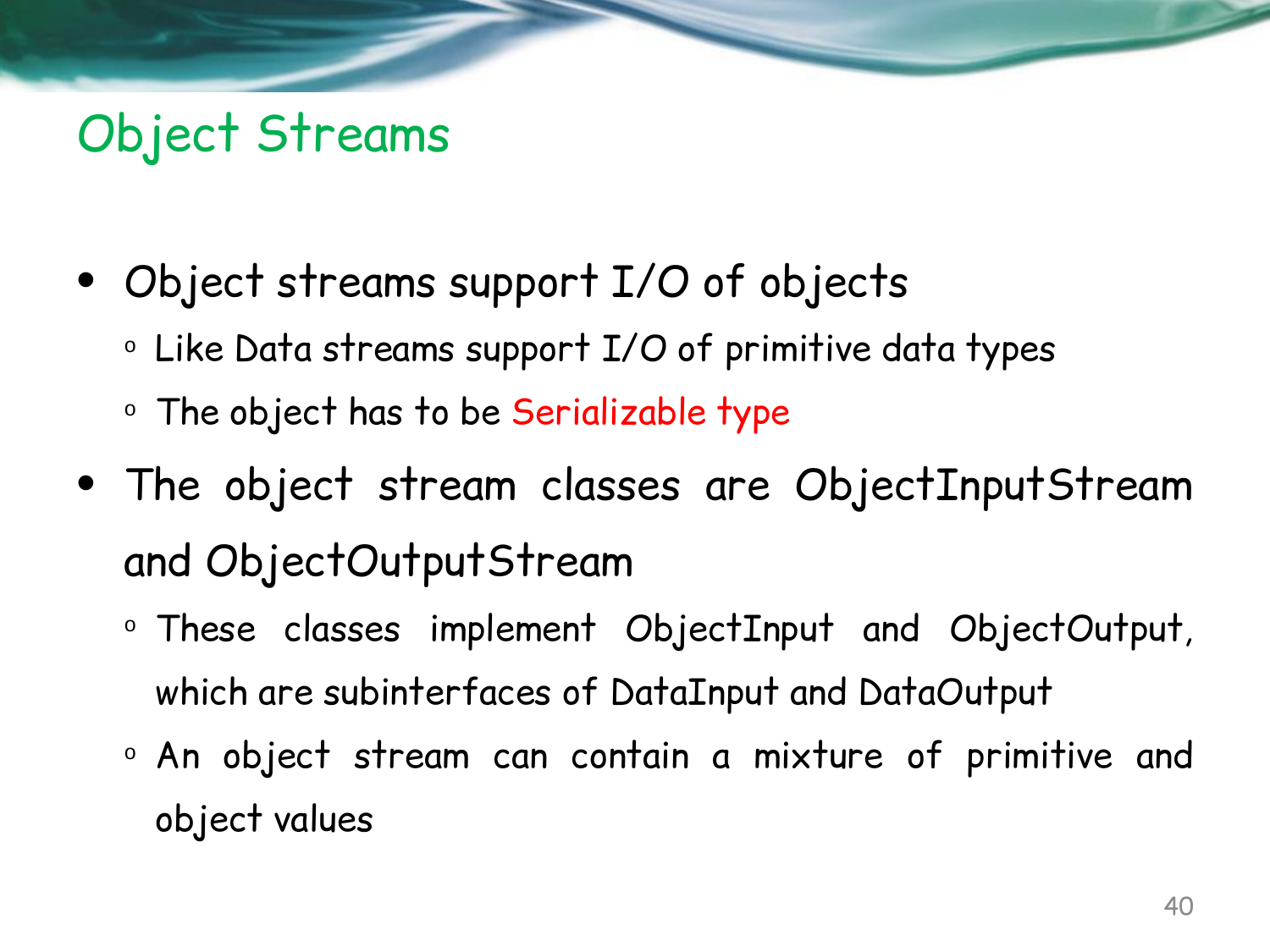

# Object Streams
Object streams support I/O of objects
Like Data streams support I/O of primitive data types
The object has to be Serializable type
The object stream classes are ObjectInputStream and ObjectOutputStream
These classes implement ObjectInput and ObjectOutput, which are subinterfaces of DataInput and DataOutput
An object stream can contain a mixture of primitive and object values
40